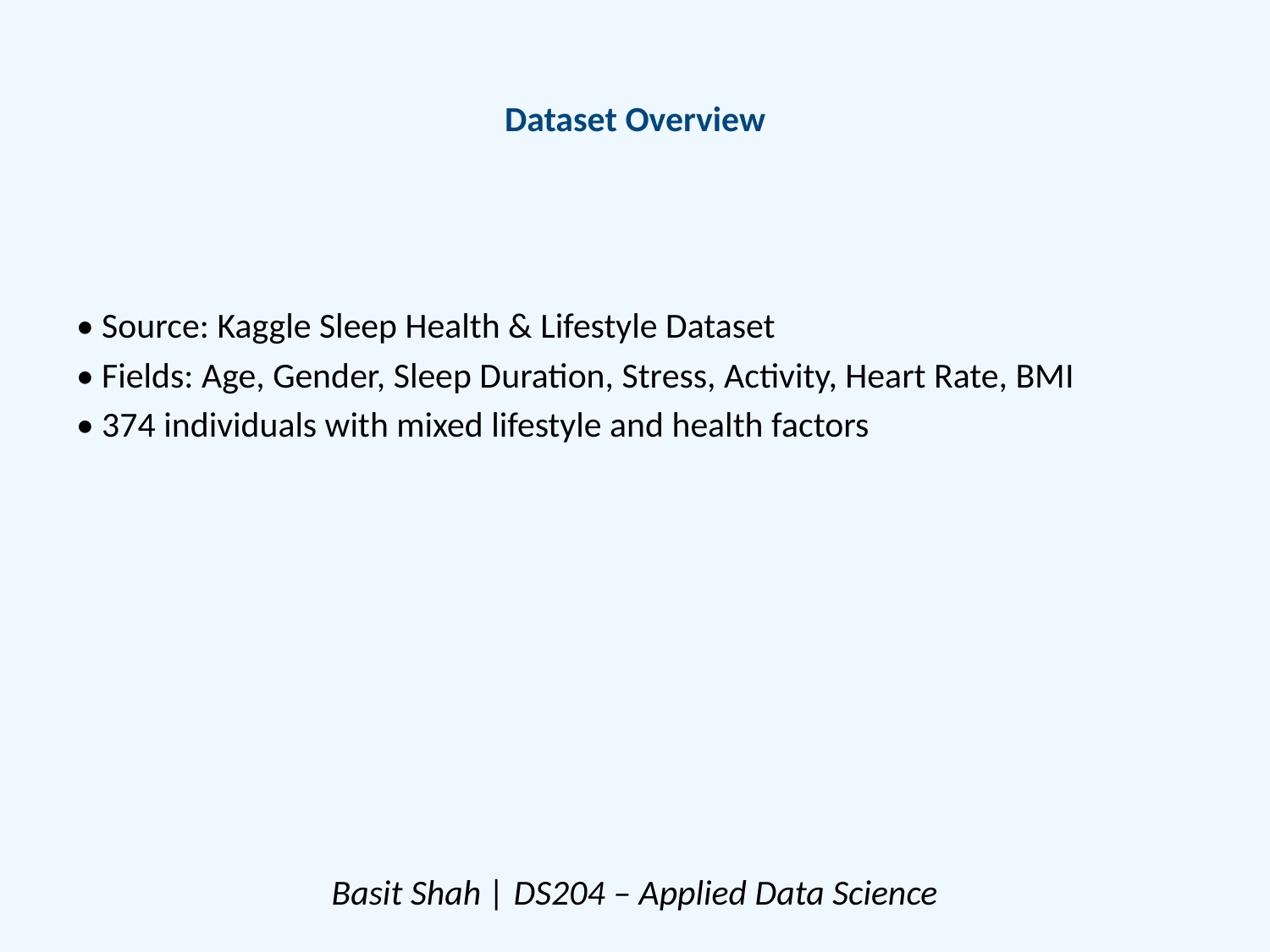

# Dataset Overview

• Source: Kaggle Sleep Health & Lifestyle Dataset
• Fields: Age, Gender, Sleep Duration, Stress, Activity, Heart Rate, BMI
• 374 individuals with mixed lifestyle and health factors
Basit Shah | DS204 – Applied Data Science